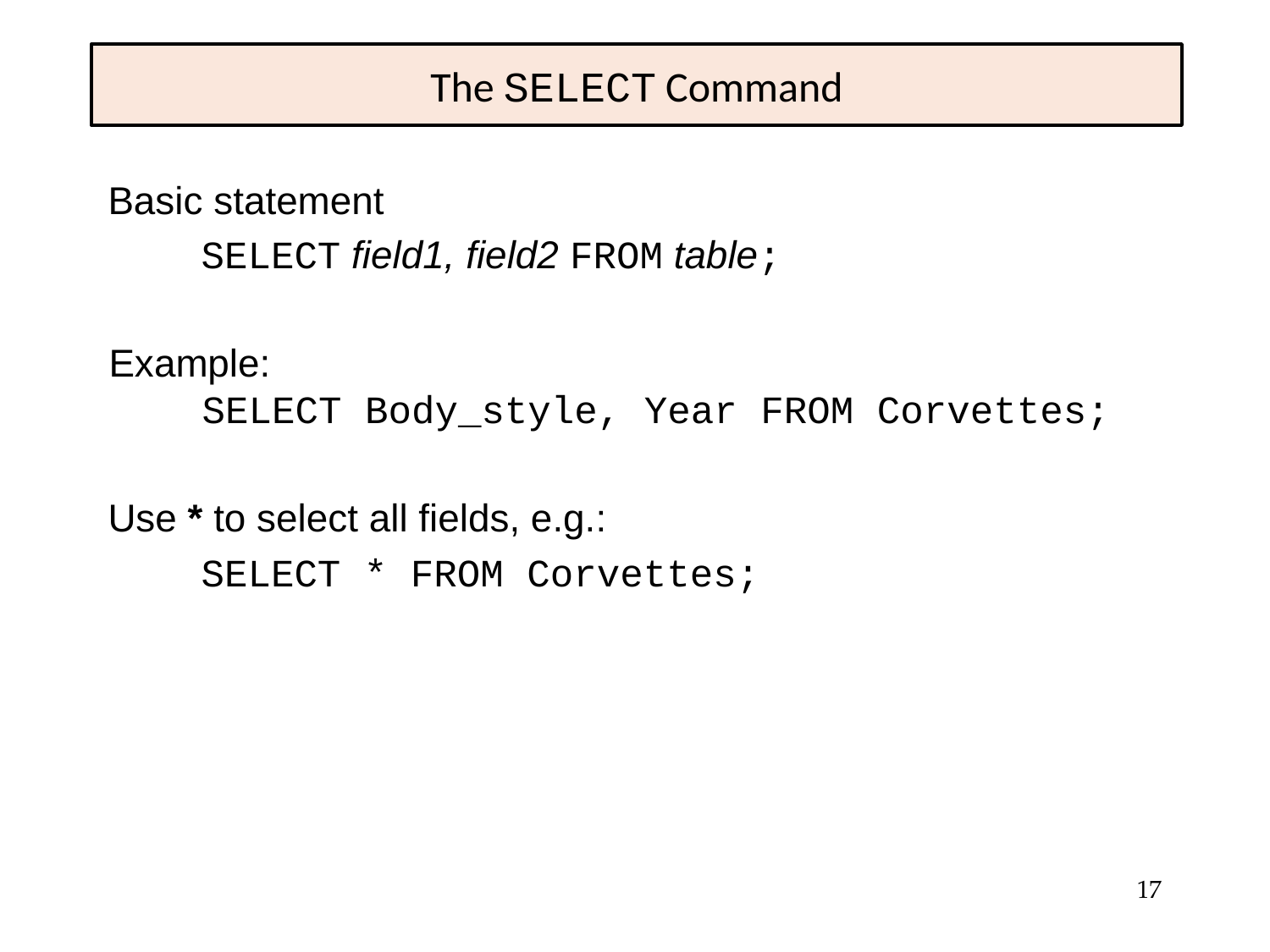

# The SELECT Command
Basic statement
    SELECT field1, field2 FROM table;

Example:
    SELECT Body_style, Year FROM Corvettes;

Use * to select all fields, e.g.:
    SELECT * FROM Corvettes;
17